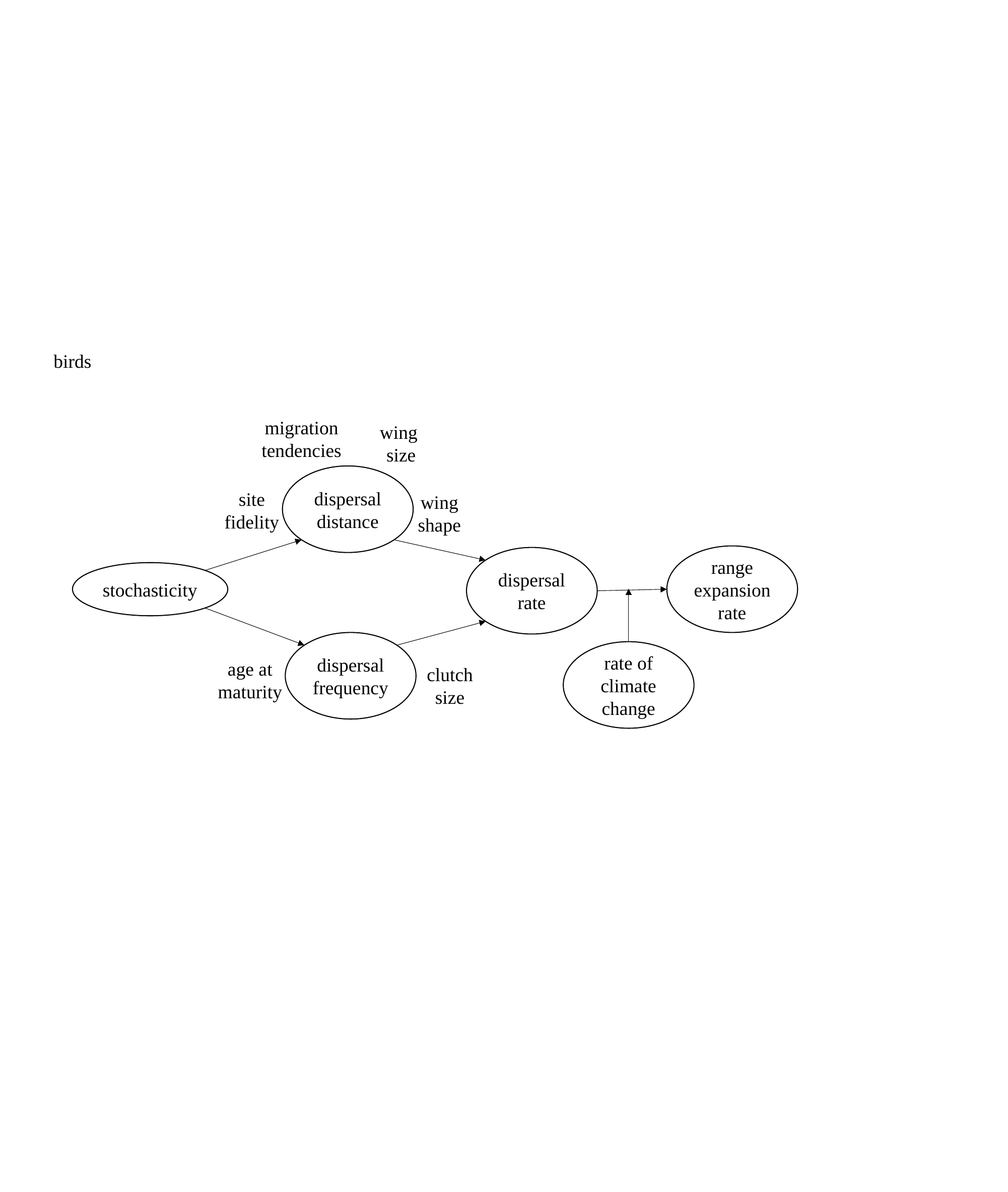

birds
migration tendencies
wing
size
dispersal distance
site fidelity
wing shape
range expansion rate
dispersal rate
stochasticity
dispersal frequency
age at maturity
clutch size
rate of climate change